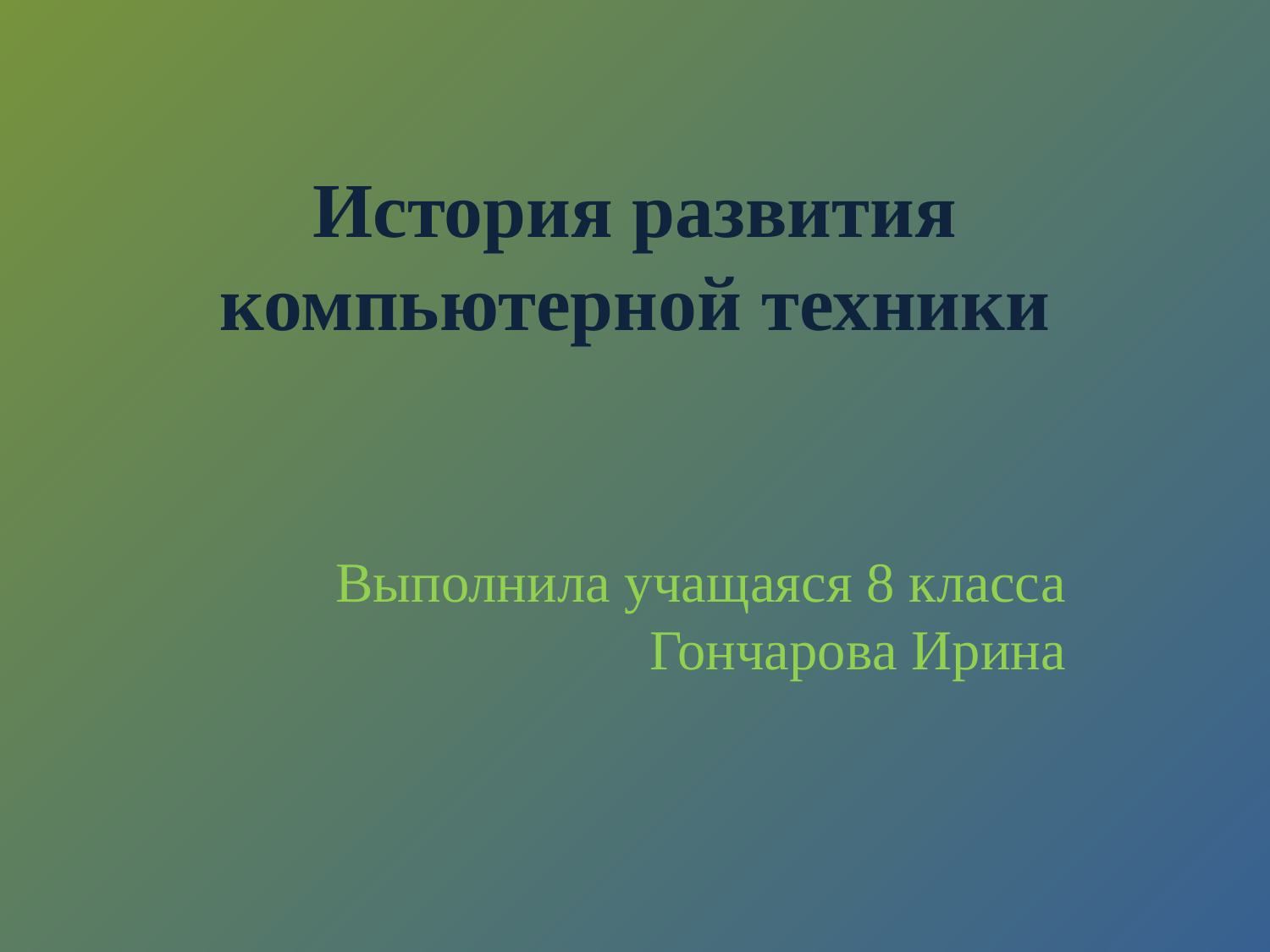

# История развития компьютерной техники
Выполнила учащаяся 8 класса Гончарова Ирина